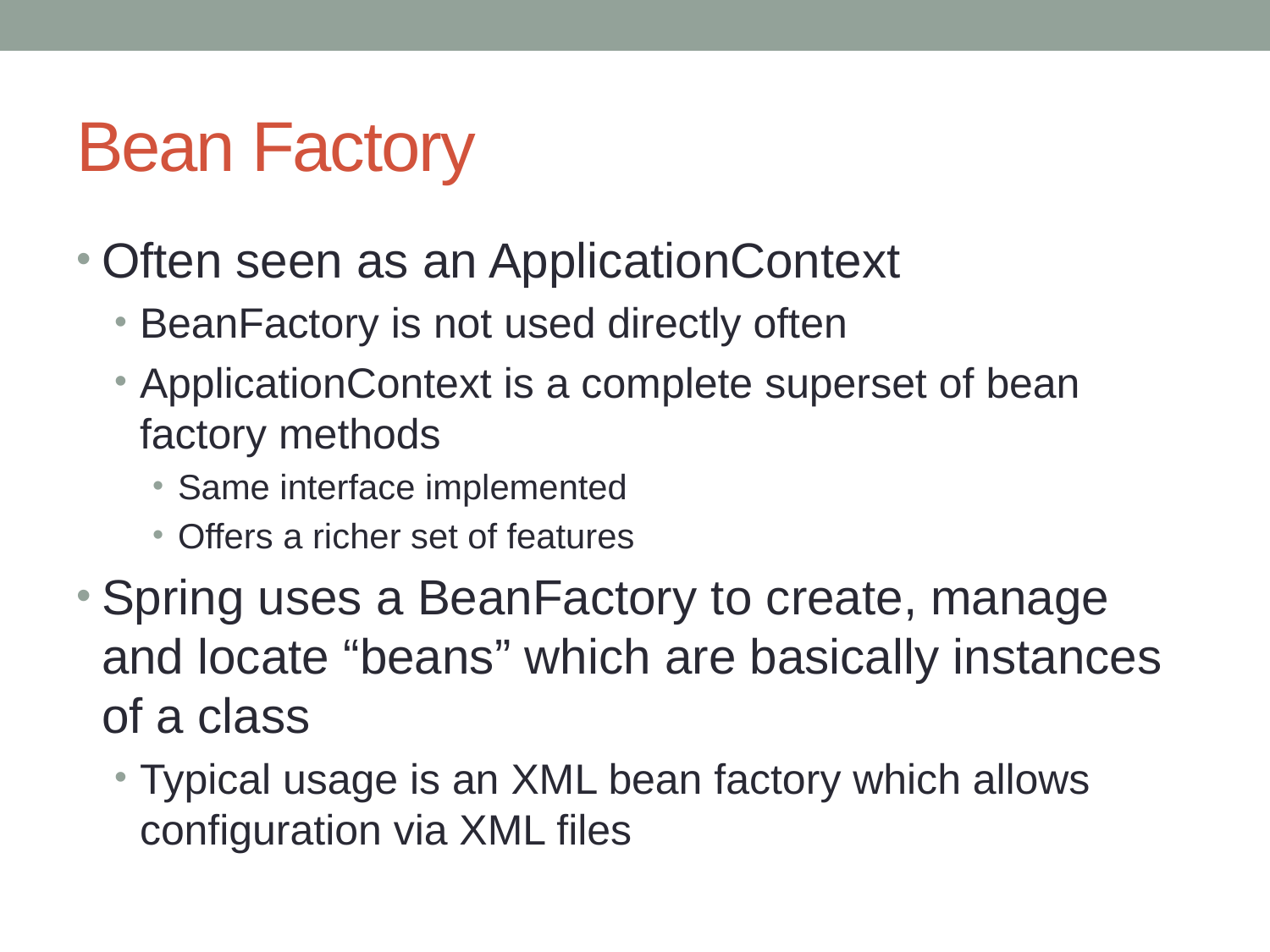

# Bean Factory
Often seen as an ApplicationContext
BeanFactory is not used directly often
ApplicationContext is a complete superset of bean factory methods
Same interface implemented
Offers a richer set of features
Spring uses a BeanFactory to create, manage and locate “beans” which are basically instances of a class
Typical usage is an XML bean factory which allows configuration via XML files